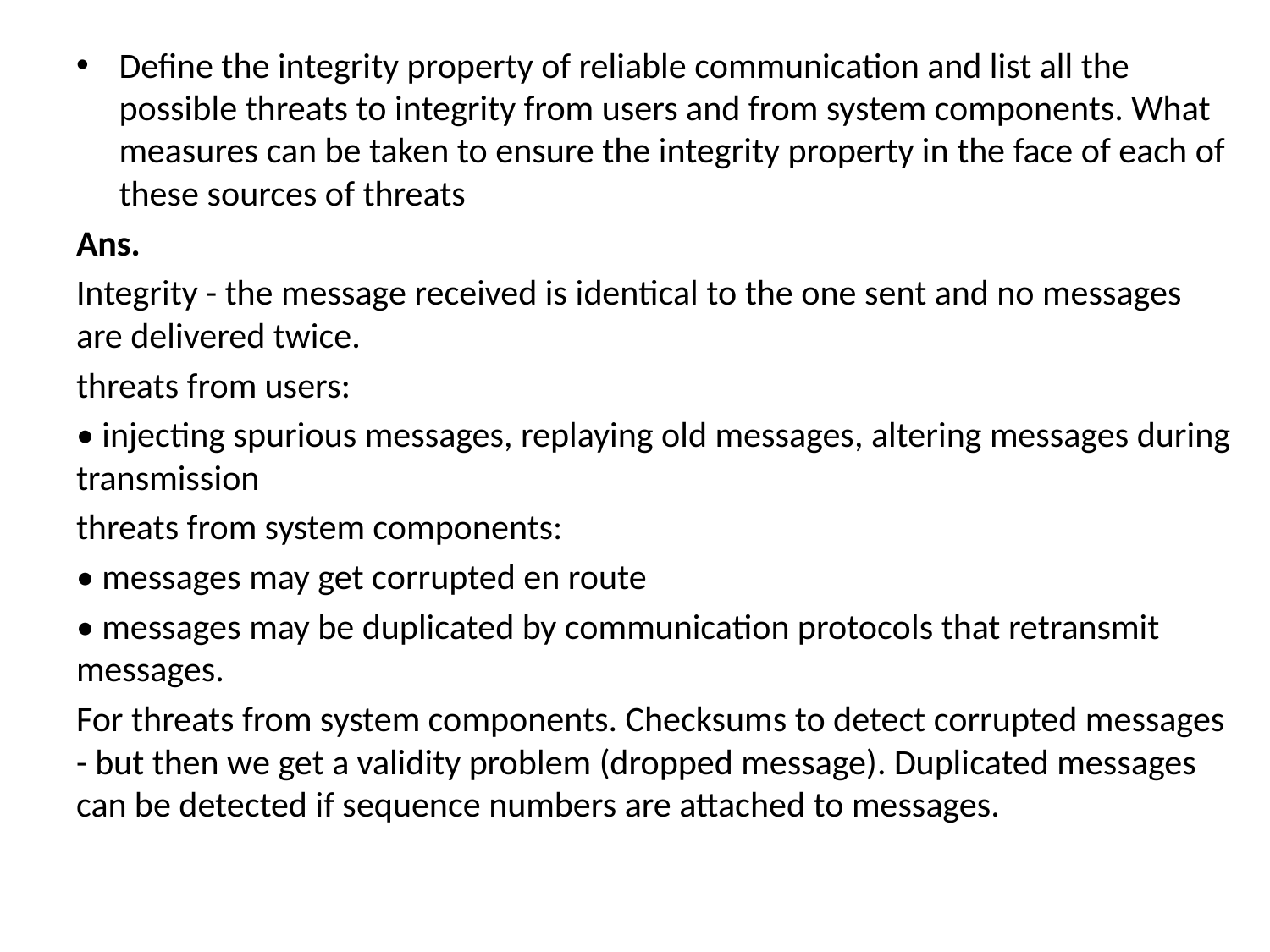

Define the integrity property of reliable communication and list all the possible threats to integrity from users and from system components. What measures can be taken to ensure the integrity property in the face of each of these sources of threats
Ans.
Integrity - the message received is identical to the one sent and no messages are delivered twice.
threats from users:
• injecting spurious messages, replaying old messages, altering messages during transmission
threats from system components:
• messages may get corrupted en route
• messages may be duplicated by communication protocols that retransmit messages.
For threats from system components. Checksums to detect corrupted messages - but then we get a validity problem (dropped message). Duplicated messages can be detected if sequence numbers are attached to messages.